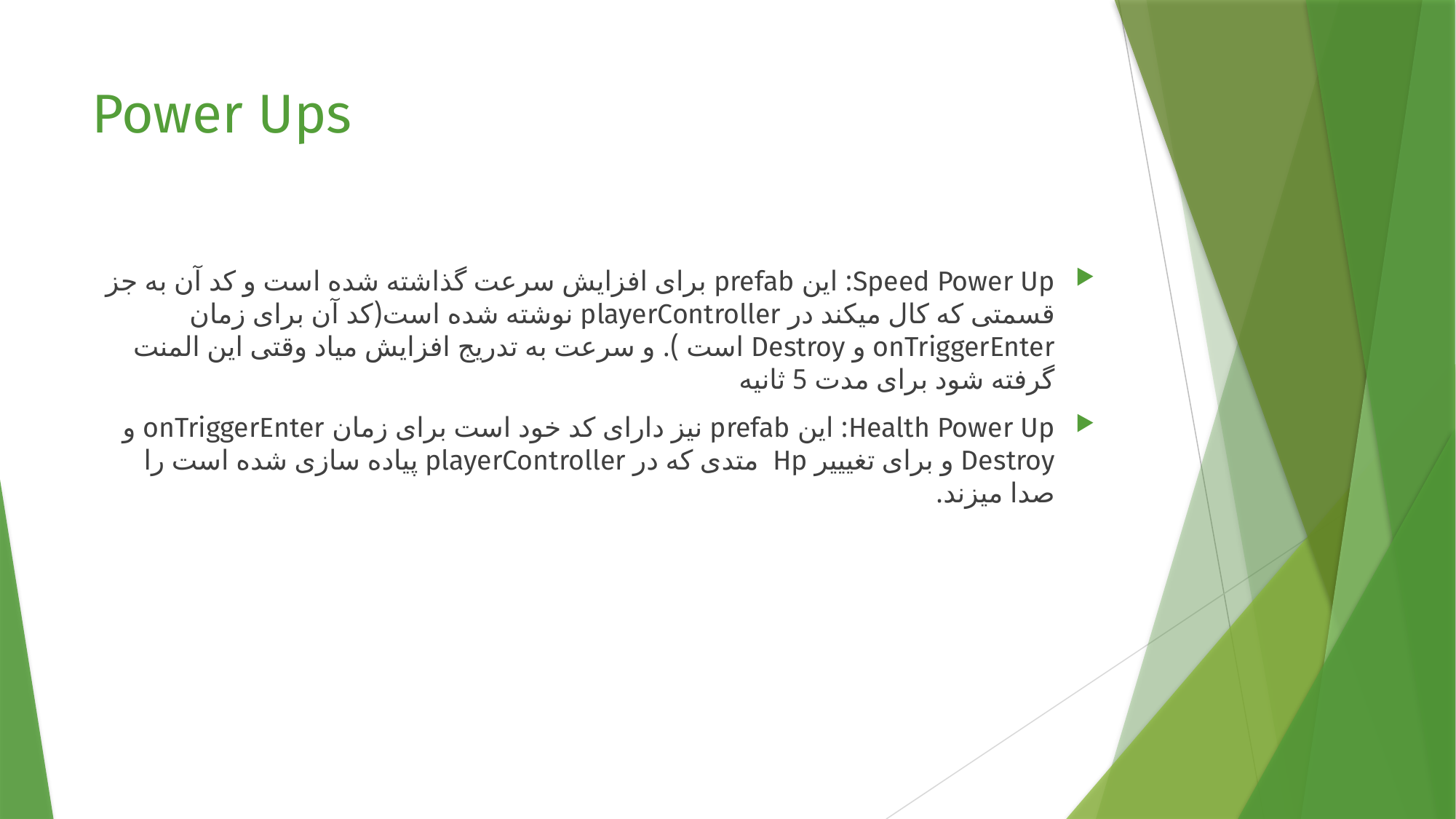

# Power Ups
Speed Power Up: این prefab برای افزایش سرعت گذاشته شده است و کد آن به جز قسمتی که کال میکند در playerController نوشته شده است(کد آن برای زمان onTriggerEnter و Destroy است ). و سرعت به تدریج افزایش میاد وقتی این المنت گرفته شود برای مدت 5 ثانیه
Health Power Up: این prefab نیز دارای کد خود است برای زمان onTriggerEnter و Destroy و برای تغیییر Hp  متدی که در playerController پیاده سازی شده است را صدا میزند.